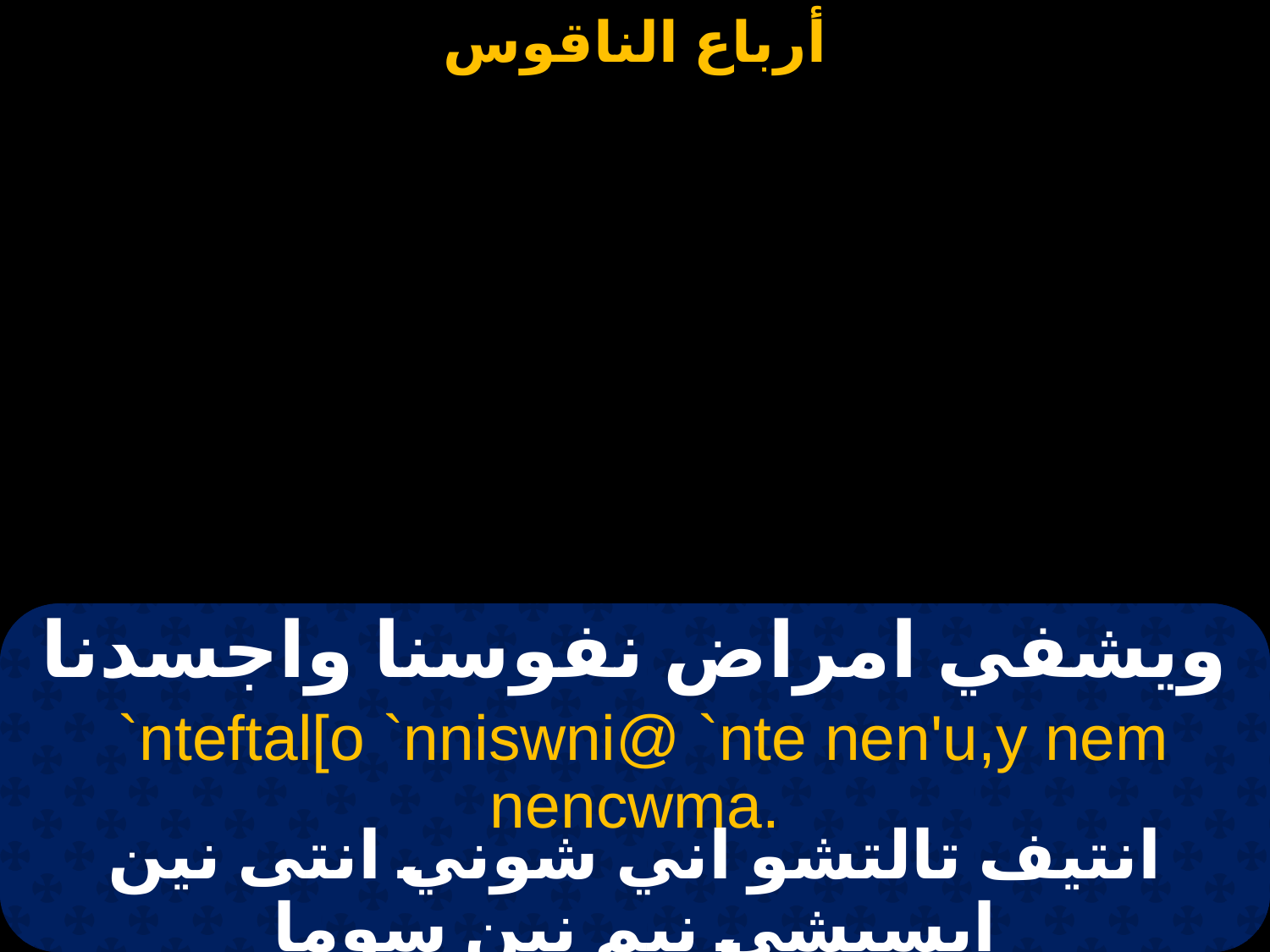

# ويشفي امراض نفوسنا واجسدنا
 `nteftal[o `nniswni@ `nte nen'u,y nem nencwma.
انتيف تالتشو اني شوني انتى نين ابسيشي نيم نين سوما